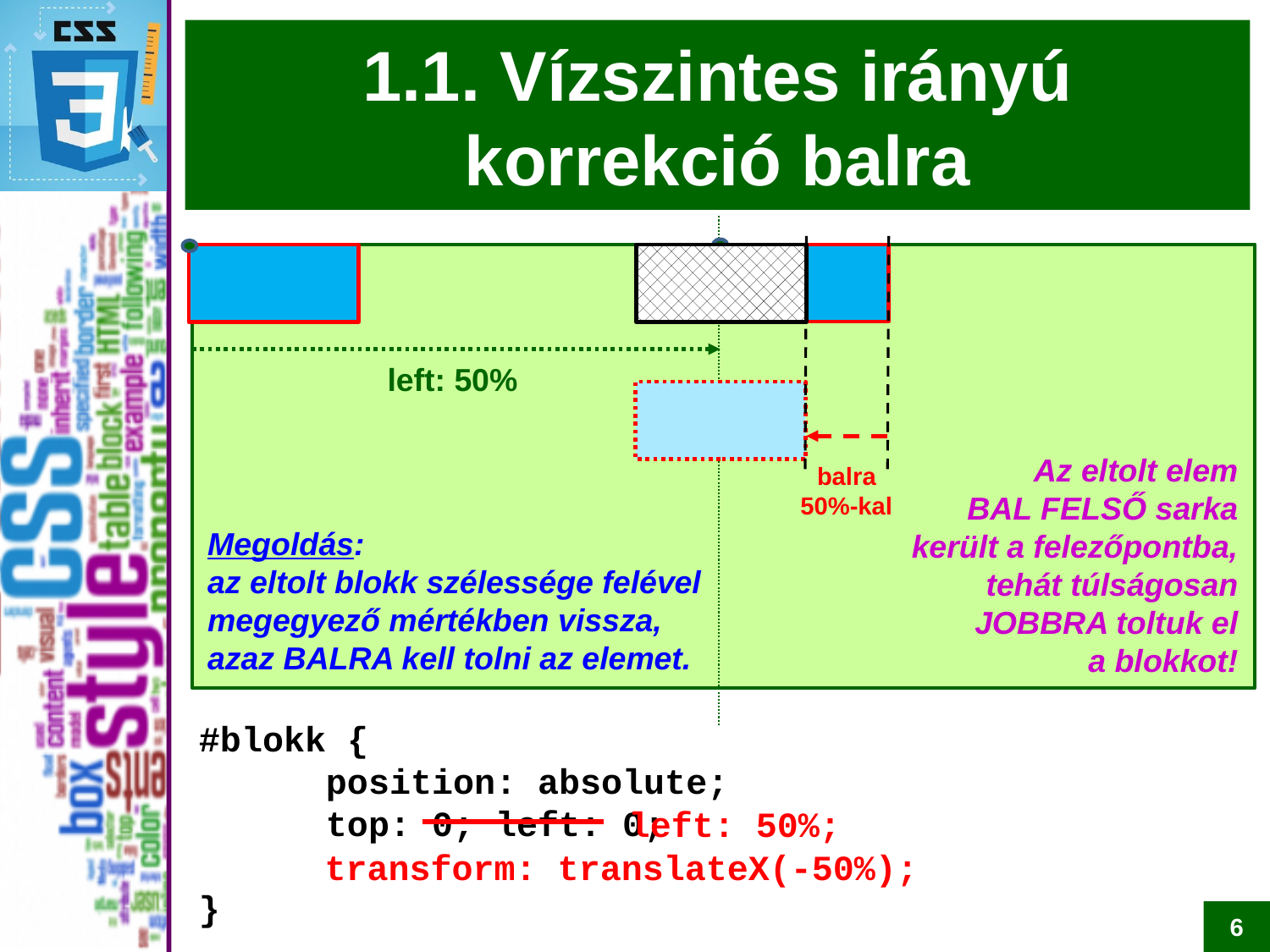

# 1.1. Vízszintes irányú korrekció balra

left: 50%

Az eltolt elem
BAL FELSŐ sarka került a felezőpontba,
tehát túlságosan
JOBBRA toltuk el
a blokkot!
balra
50%-kal
Megoldás:
az eltolt blokk szélessége felével megegyező mértékben vissza,
azaz BALRA kell tolni az elemet.
#blokk {
	position: absolute;
	top: 0; left: 0;
}
left: 50%;
	transform: translateX(-50%);
6